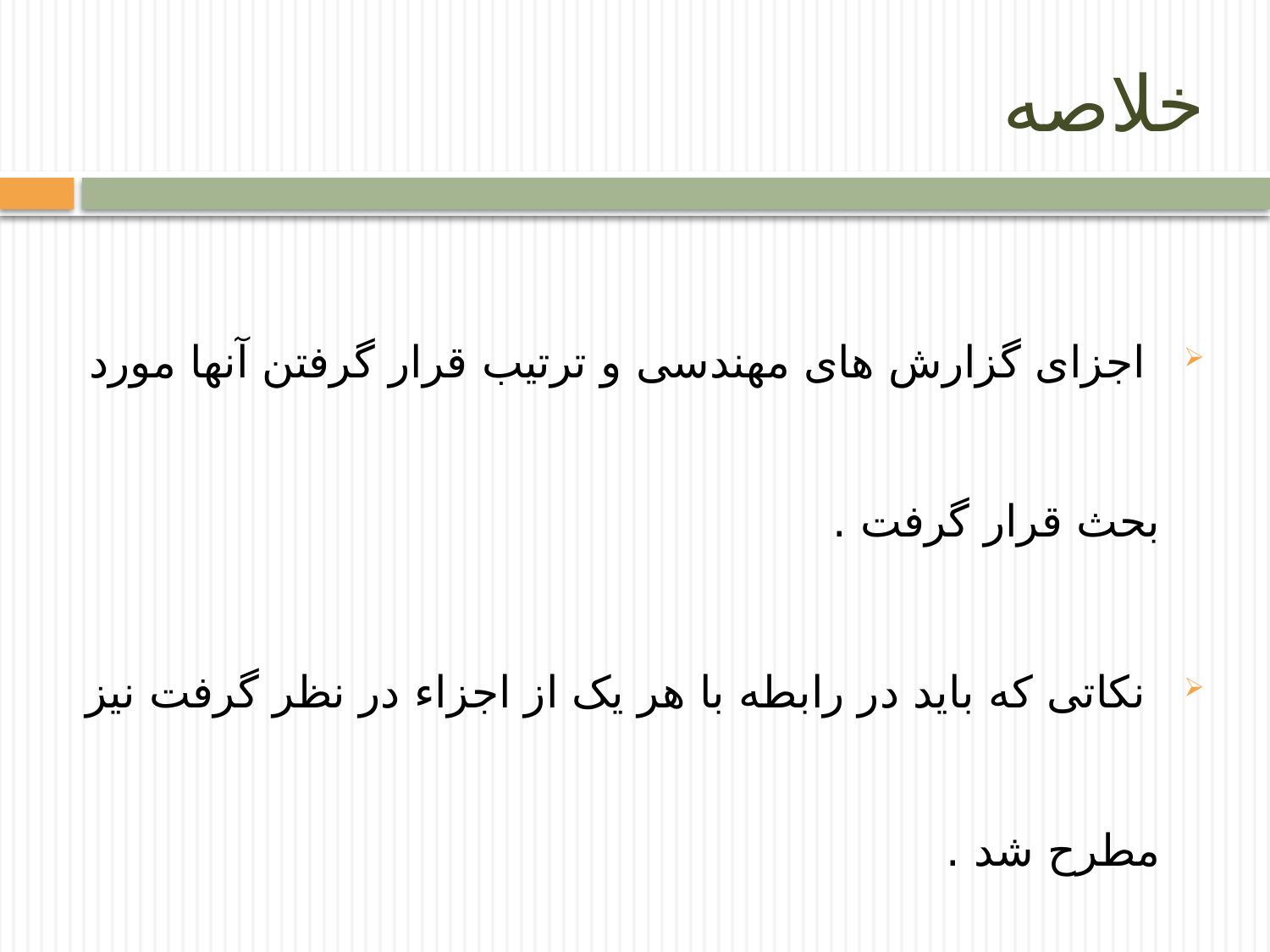

# خلاصه
 اجزای گزارش های مهندسی و ترتیب قرار گرفتن آنها مورد بحث قرار گرفت .
 نکاتی که باید در رابطه با هر یک از اجزاء در نظر گرفت نیز مطرح شد .
 رعایت موارد ذکر شده بسیار ضروری است و شکل گزارش را به صورت مطلوب و حرفه ای در می آورد .